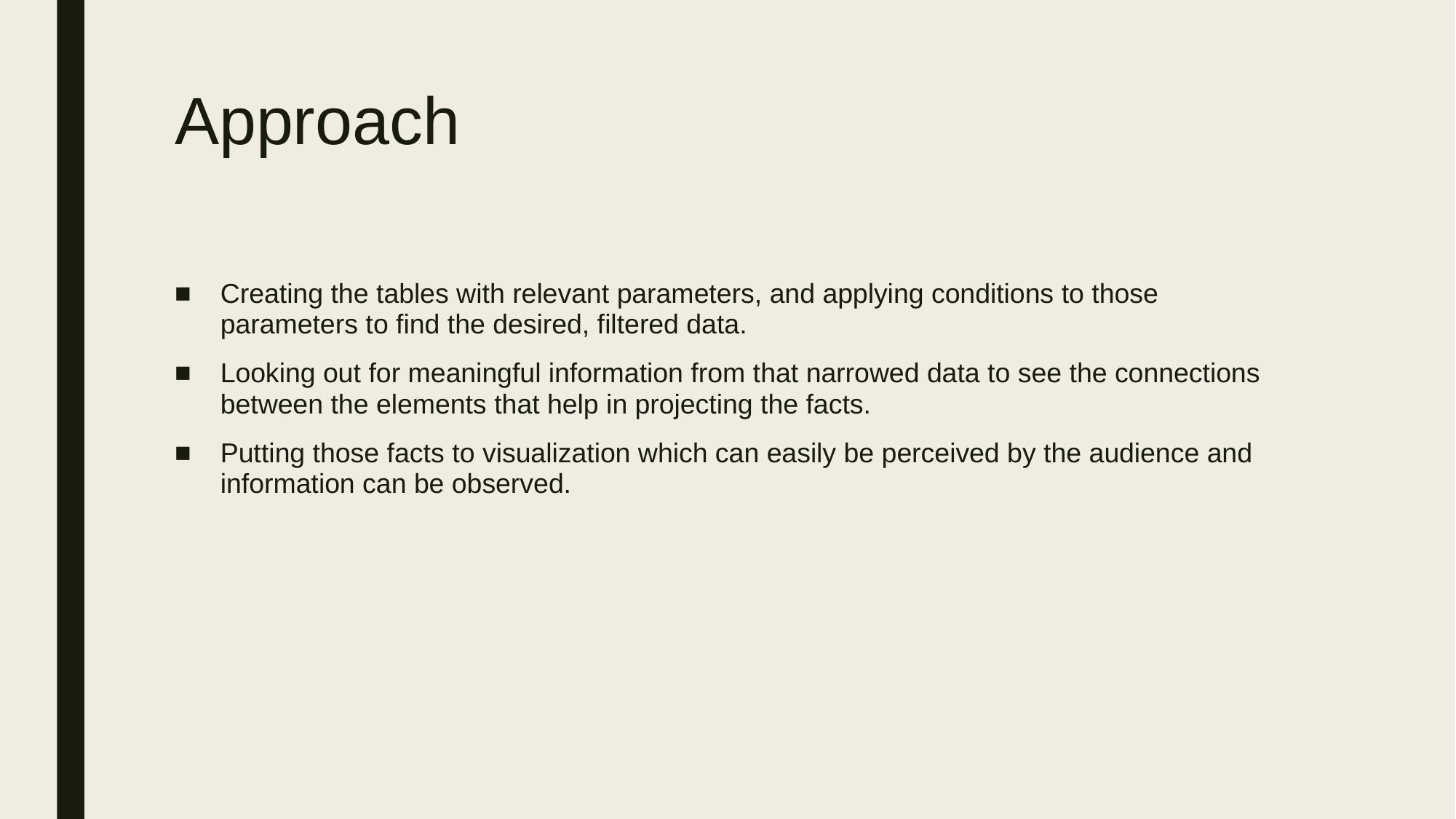

# Approach
Creating the tables with relevant parameters, and applying conditions to those parameters to find the desired, filtered data.
Looking out for meaningful information from that narrowed data to see the connections between the elements that help in projecting the facts.
Putting those facts to visualization which can easily be perceived by the audience and information can be observed.